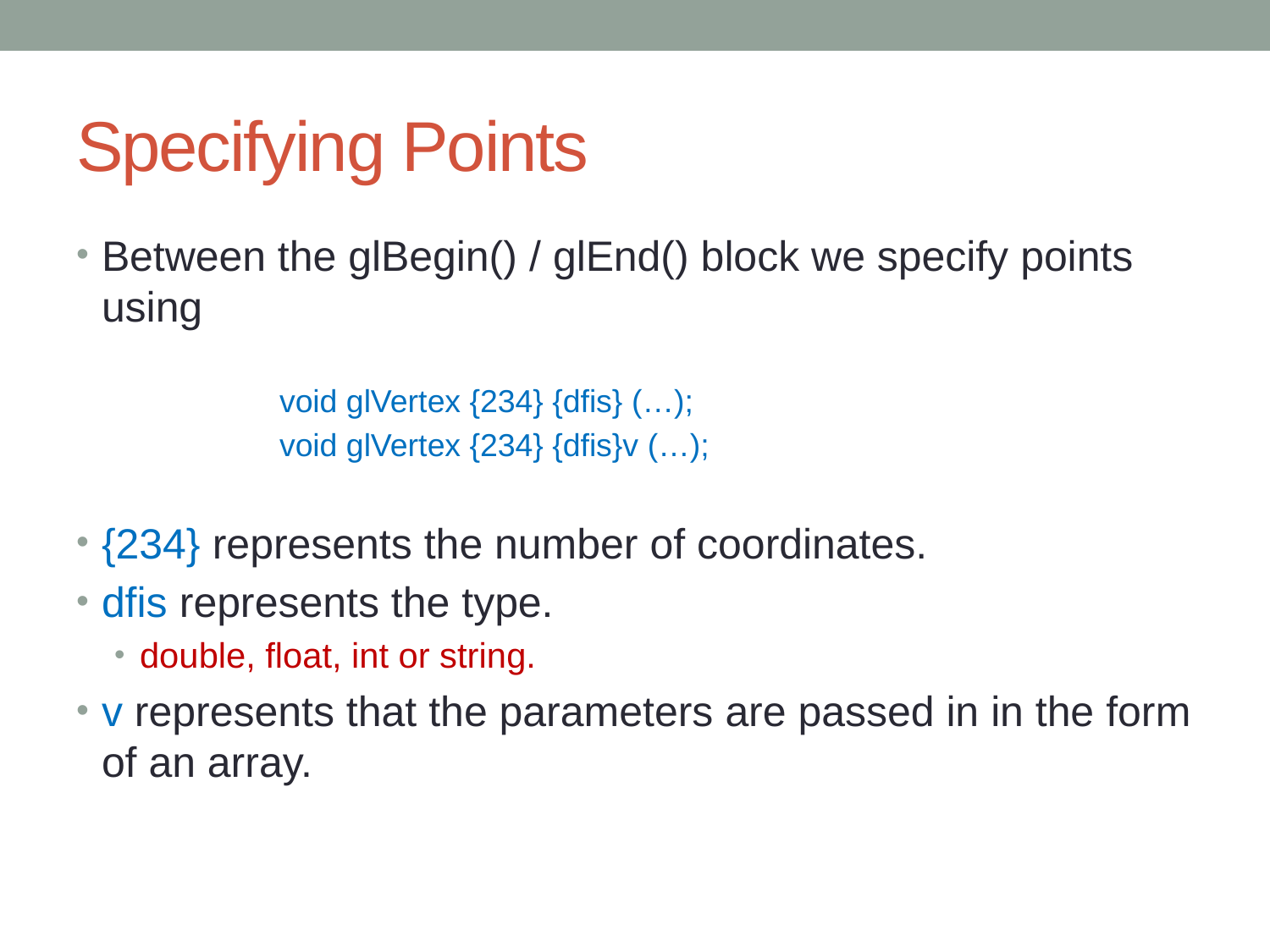

# Specifying Points
Between the glBegin() / glEnd() block we specify points using

	void glVertex {234} {dfis} (…);
	void glVertex {234} {dfis}v (…);

{234} represents the number of coordinates.
dfis represents the type.
double, float, int or string.
v represents that the parameters are passed in in the form of an array.